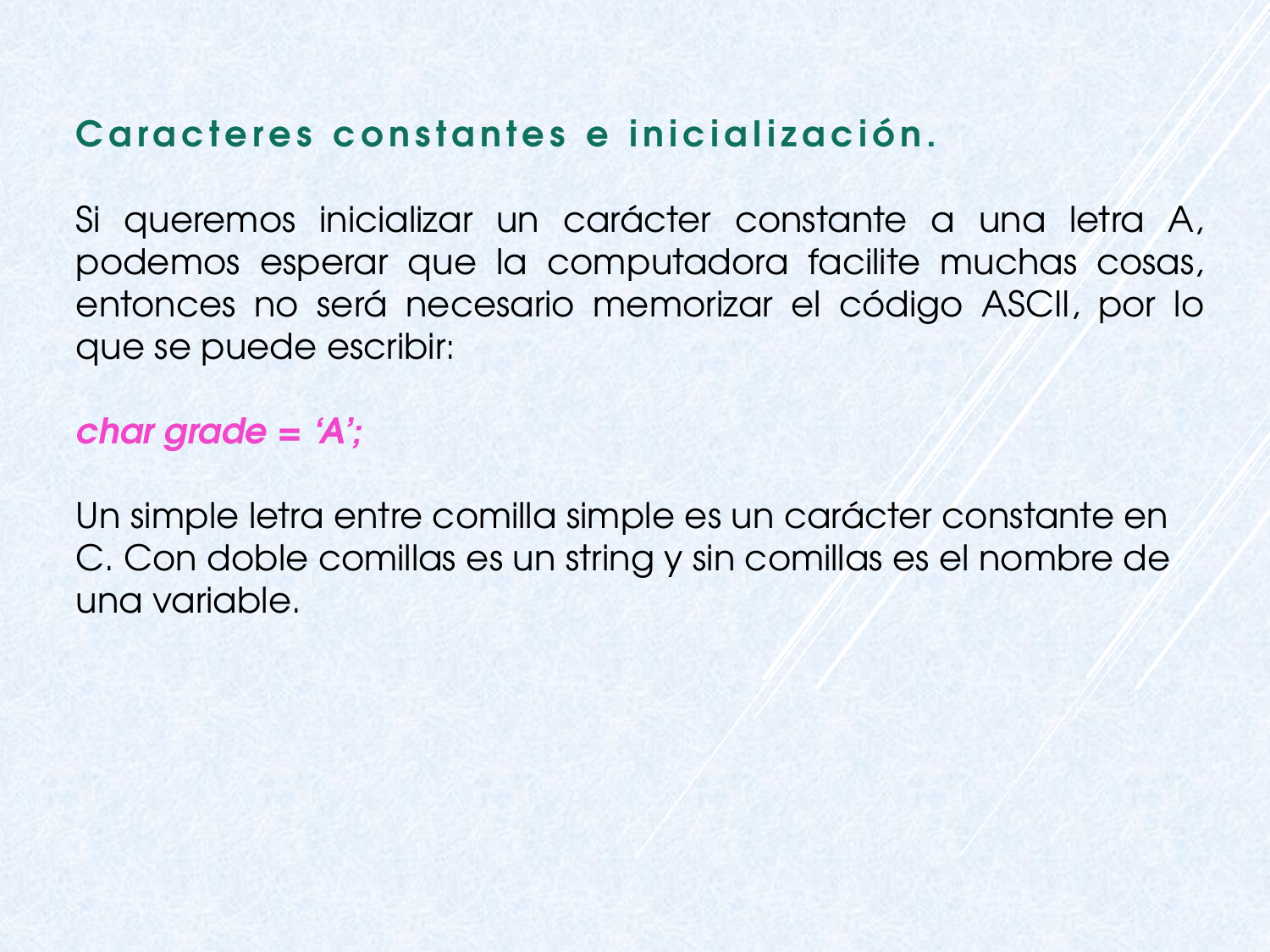

Caracteres constantes e inicialización.

Si queremos inicializar un carácter constante a una letra A, podemos esperar que la computadora facilite muchas cosas, entonces no será necesario memorizar el código ASCII, por lo que se puede escribir:

char grade = ‘A’;

Un simple letra entre comilla simple es un carácter constante en C. Con doble comillas es un string y sin comillas es el nombre de una variable.